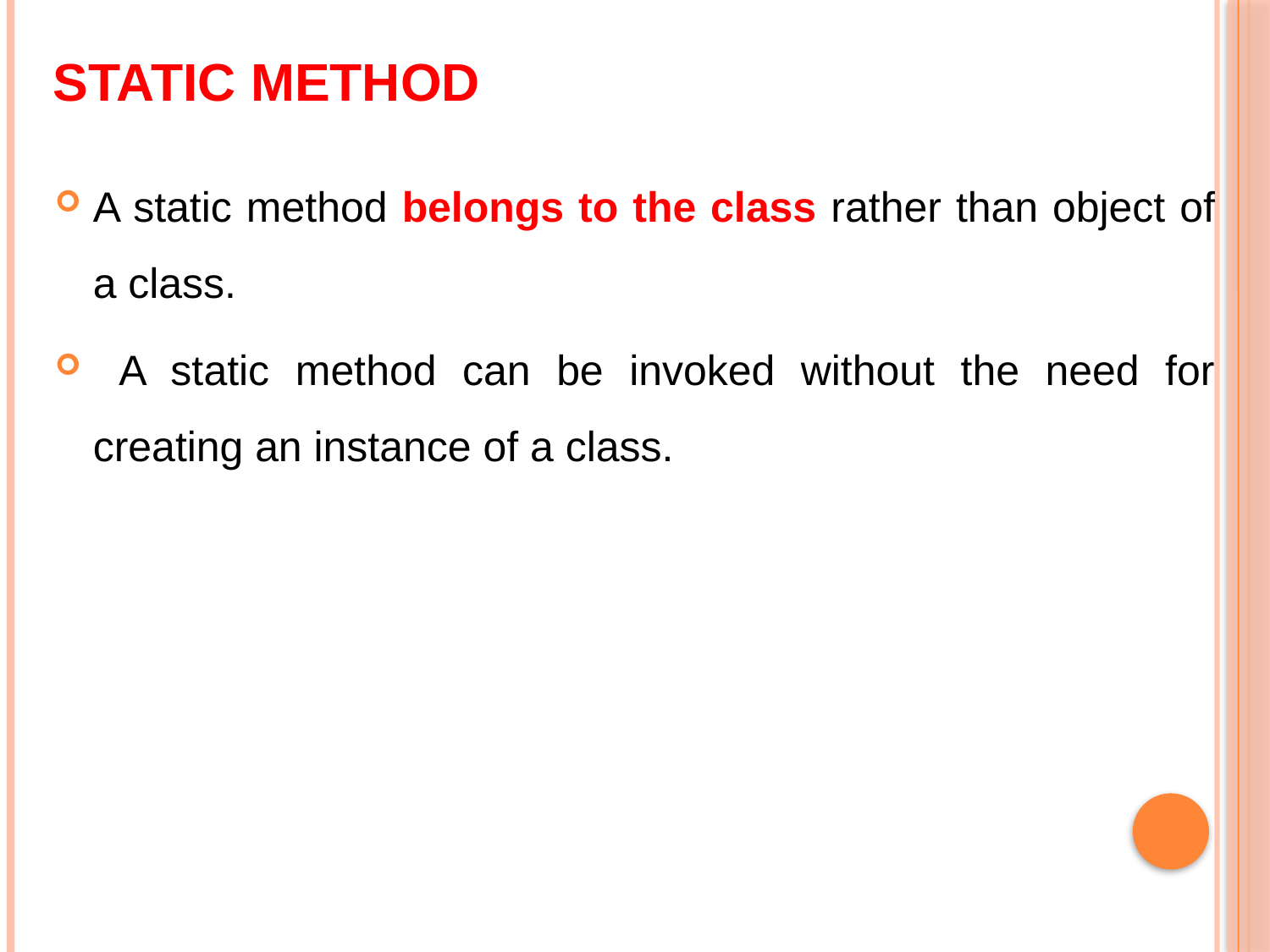

# Static Method
A static method belongs to the class rather than object of a class.
 A static method can be invoked without the need for creating an instance of a class.